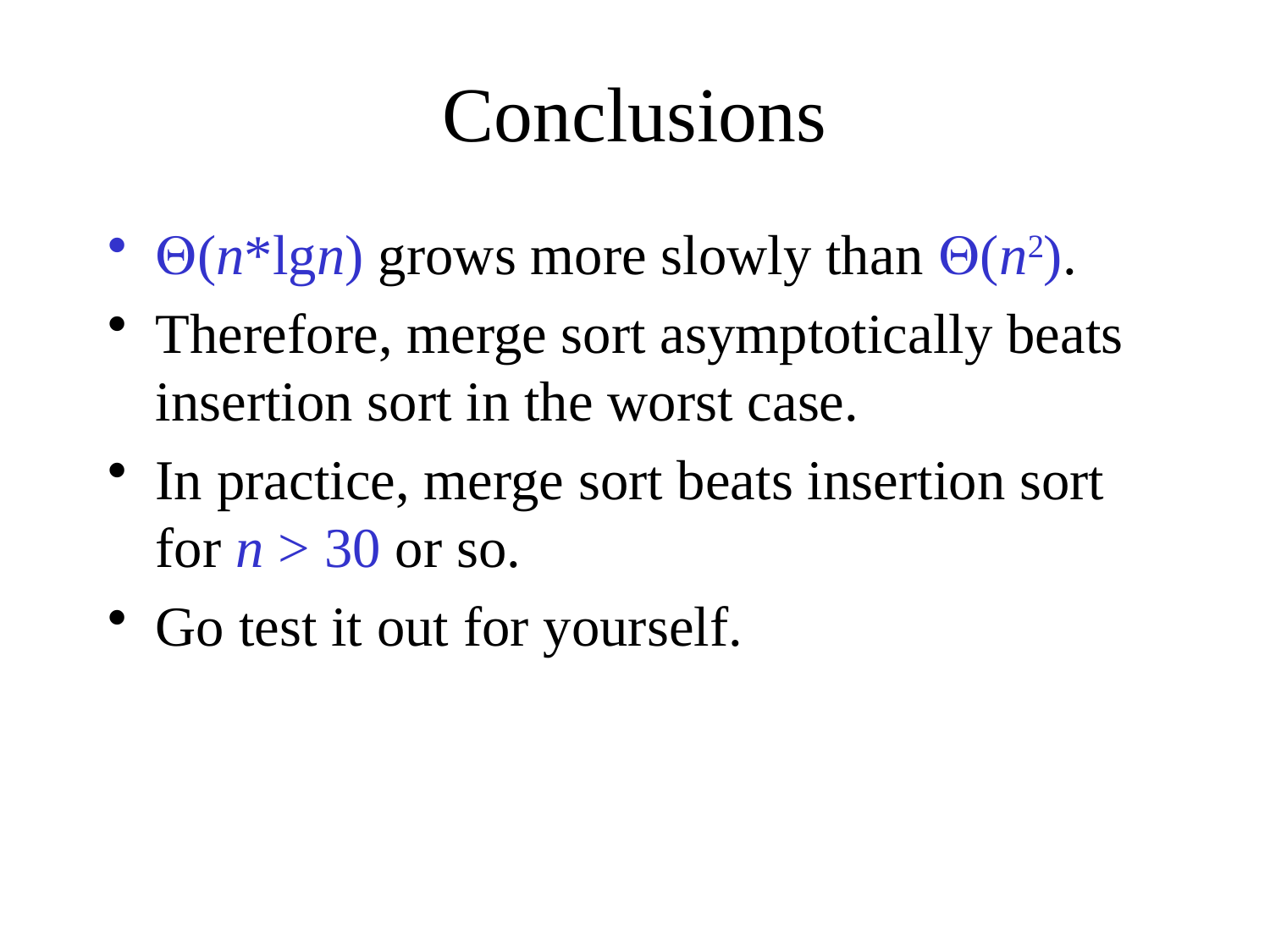

# Conclusions
Θ(n*lgn) grows more slowly than Θ(n2).
Therefore, merge sort asymptotically beats insertion sort in the worst case.
In practice, merge sort beats insertion sort for n > 30 or so.
Go test it out for yourself.

24